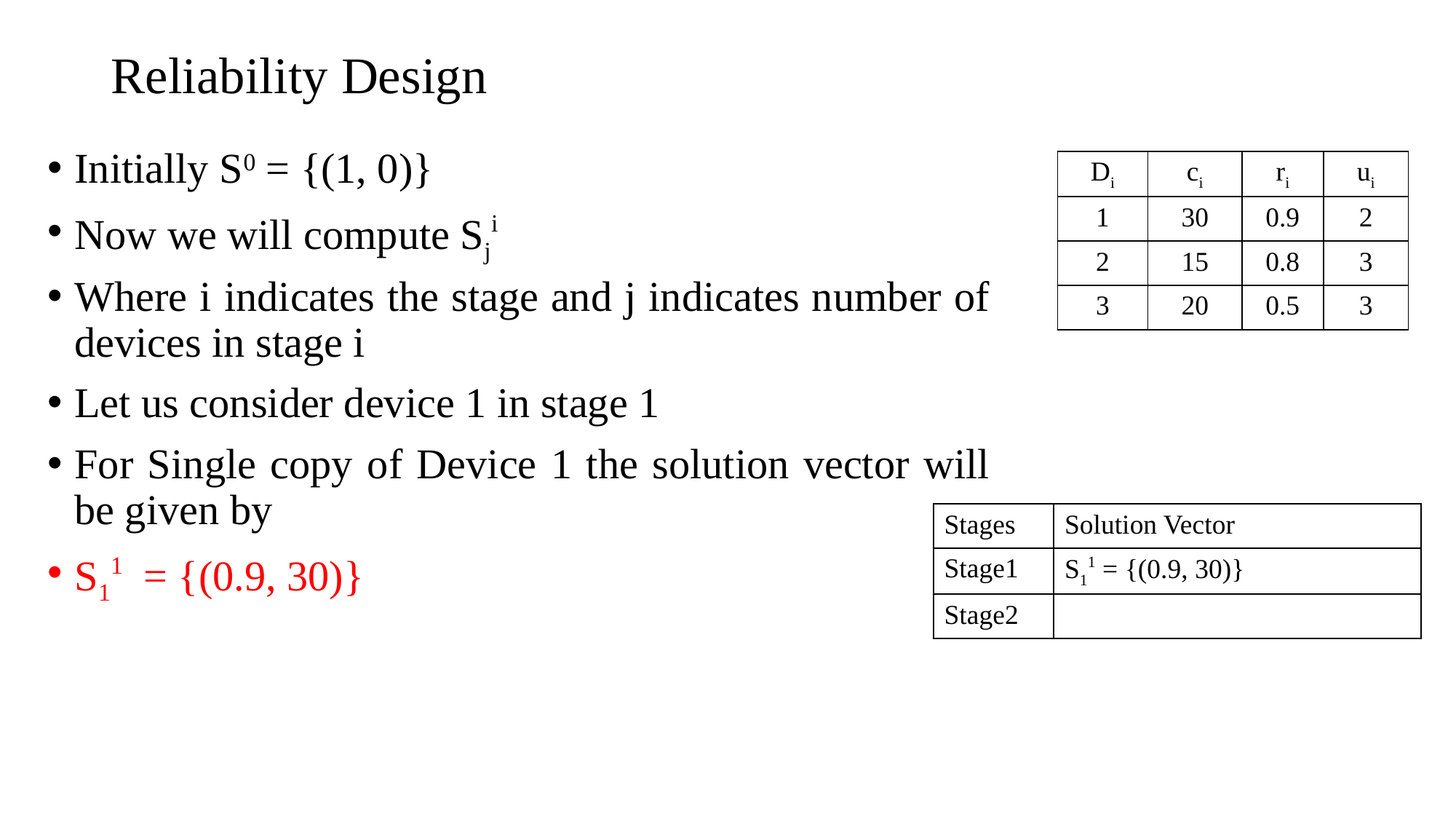

# Reliability Design

Initially S0 = {(1, 0)}
Now we will compute Sji
Where i indicates the stage and j indicates number of devices in stage i
Let us consider device 1 in stage 1
For Single copy of Device 1 the solution vector will be given by
S11  = {(0.9, 30)}

| Di | ci | ri | ui |
| --- | --- | --- | --- |
| 1 | 30 | 0.9 | 2 |
| 2 | 15 | 0.8 | 3 |
| 3 | 20 | 0.5 | 3 |
| Stages | Solution Vector |
| --- | --- |
| Stage1 | S11 = {(0.9, 30)} |
| Stage2 |  |